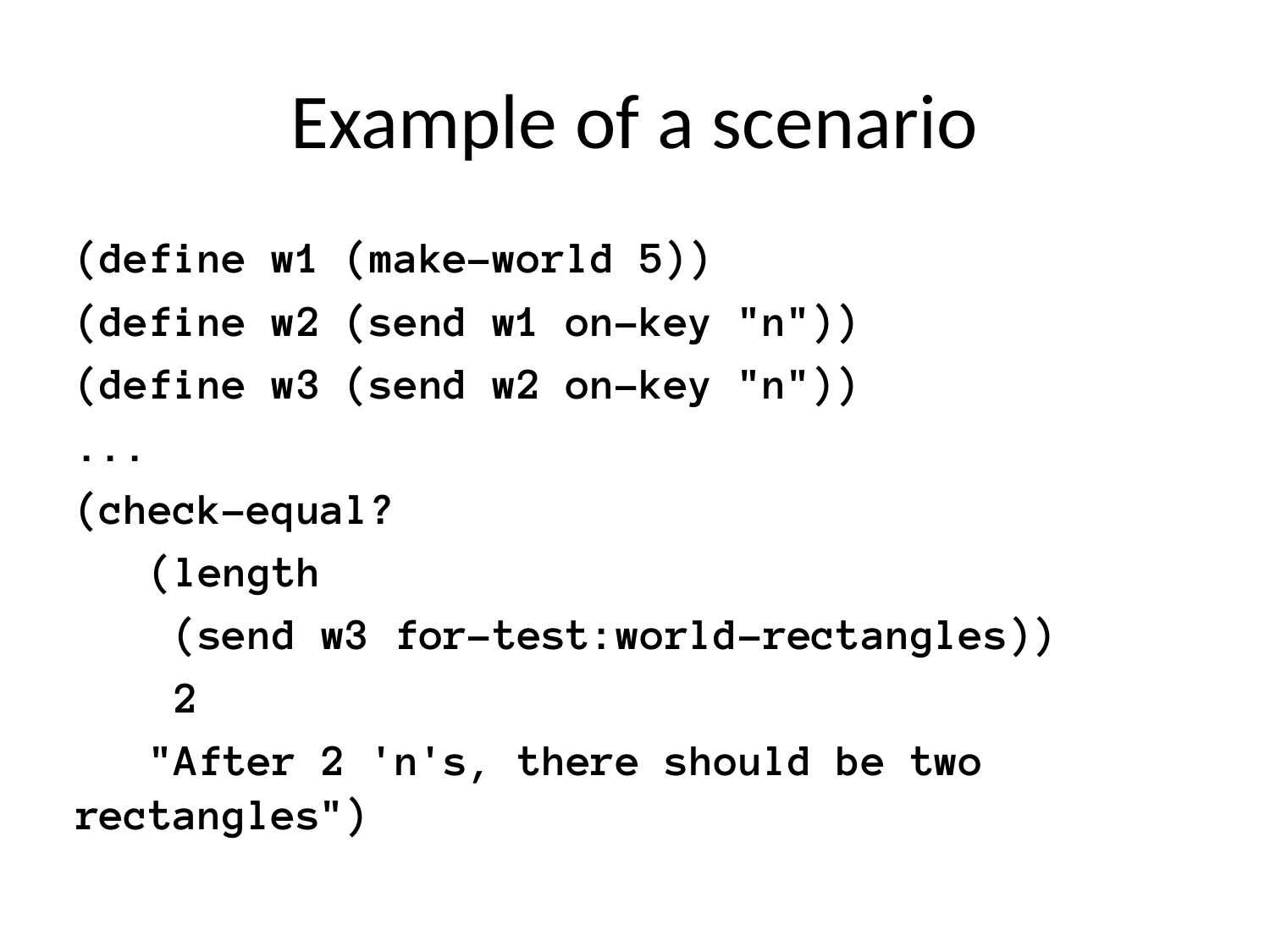

# Example of a scenario
(define w1 (make-world 5))
(define w2 (send w1 on-key "n"))
(define w3 (send w2 on-key "n"))
...
(check-equal?
   (length
    (send w3 for-test:world-rectangles))
    2
   "After 2 'n's, there should be two rectangles")